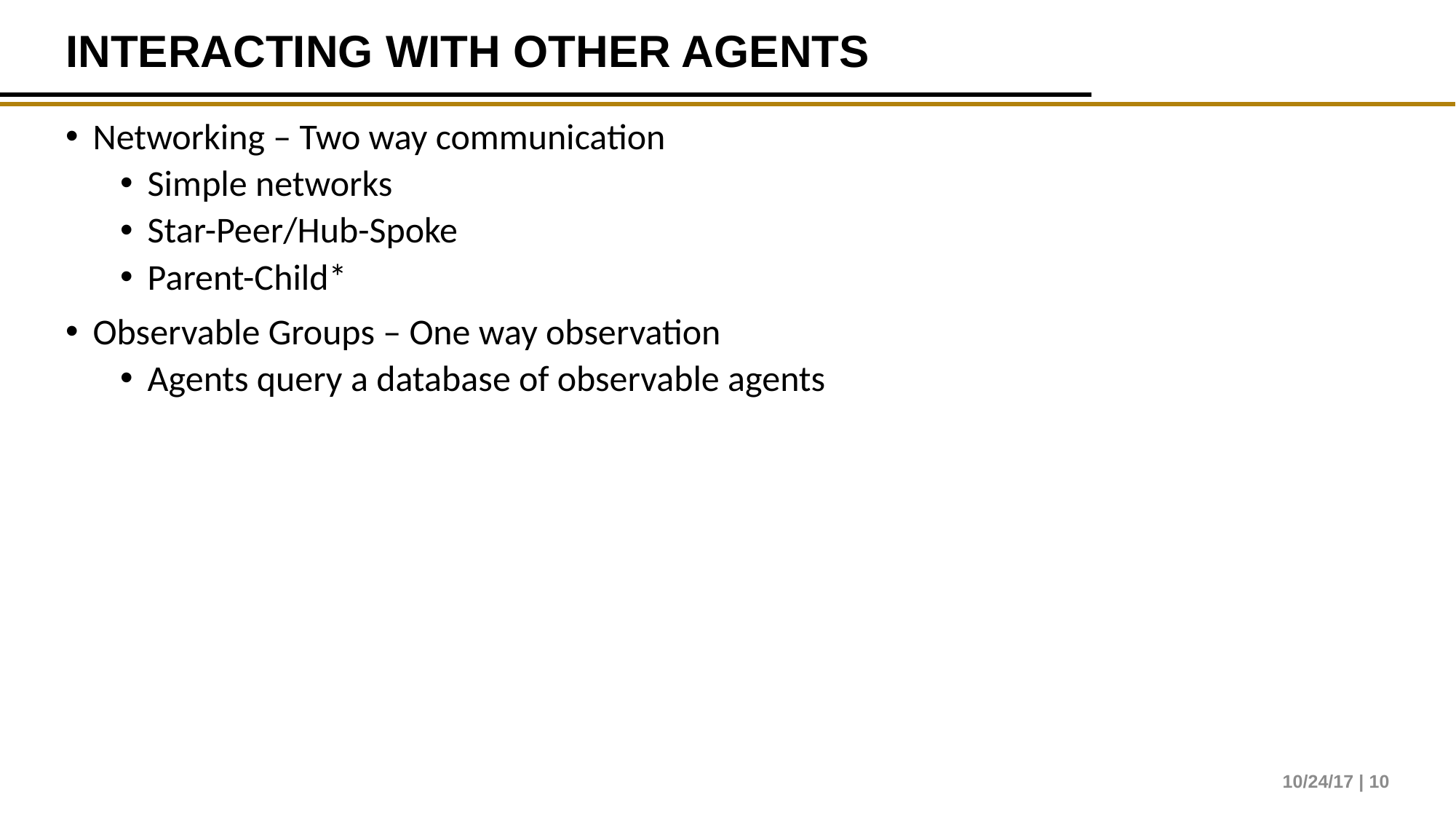

# Interacting with Other Agents
Networking – Two way communication
Simple networks
Star-Peer/Hub-Spoke
Parent-Child*
Observable Groups – One way observation
Agents query a database of observable agents

10/24/17 | 10